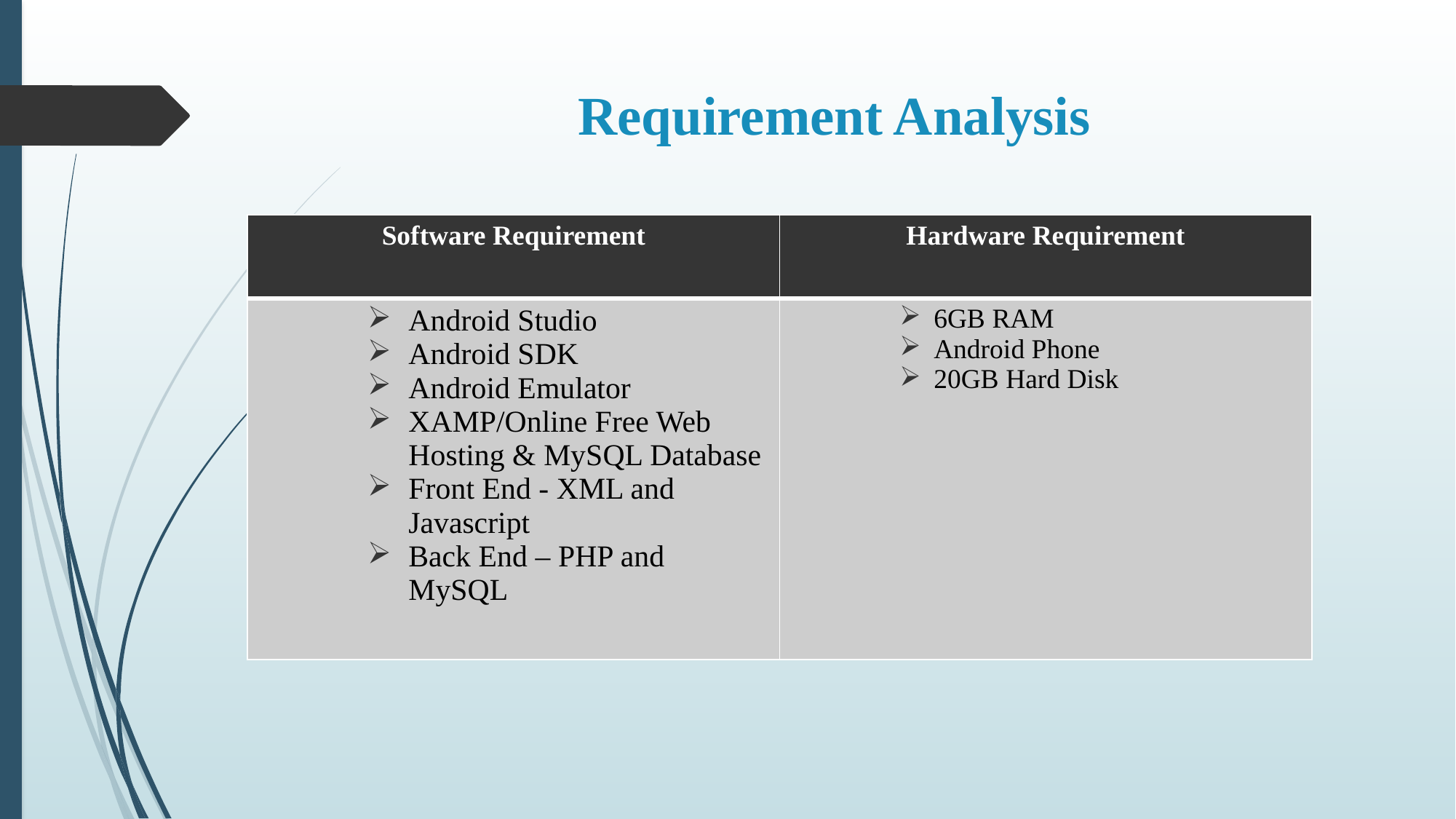

# Requirement Analysis
| Software Requirement | Hardware Requirement |
| --- | --- |
| Android Studio Android SDK Android Emulator XAMP/Online Free Web Hosting & MySQL Database Front End - XML and Javascript Back End – PHP and MySQL | 6GB RAM Android Phone 20GB Hard Disk |